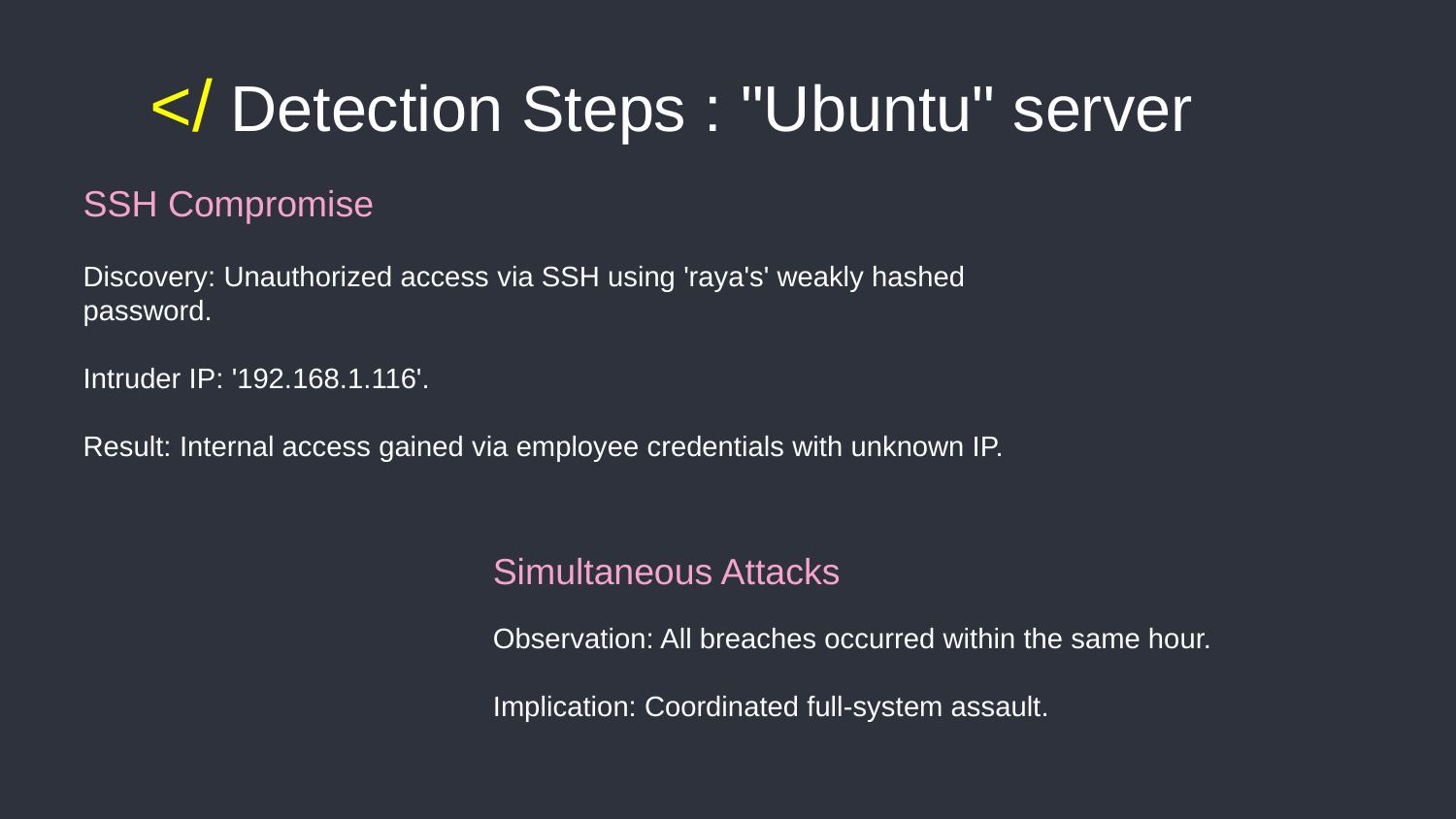

# </ Detection Steps : "Ubuntu" server
SSH Compromise

Discovery: Unauthorized access via SSH using 'raya's' weakly hashed password.

Intruder IP: '192.168.1.116'.

Result: Internal access gained via employee credentials with unknown IP.

Simultaneous Attacks

Observation: All breaches occurred within the same hour.

Implication: Coordinated full-system assault.